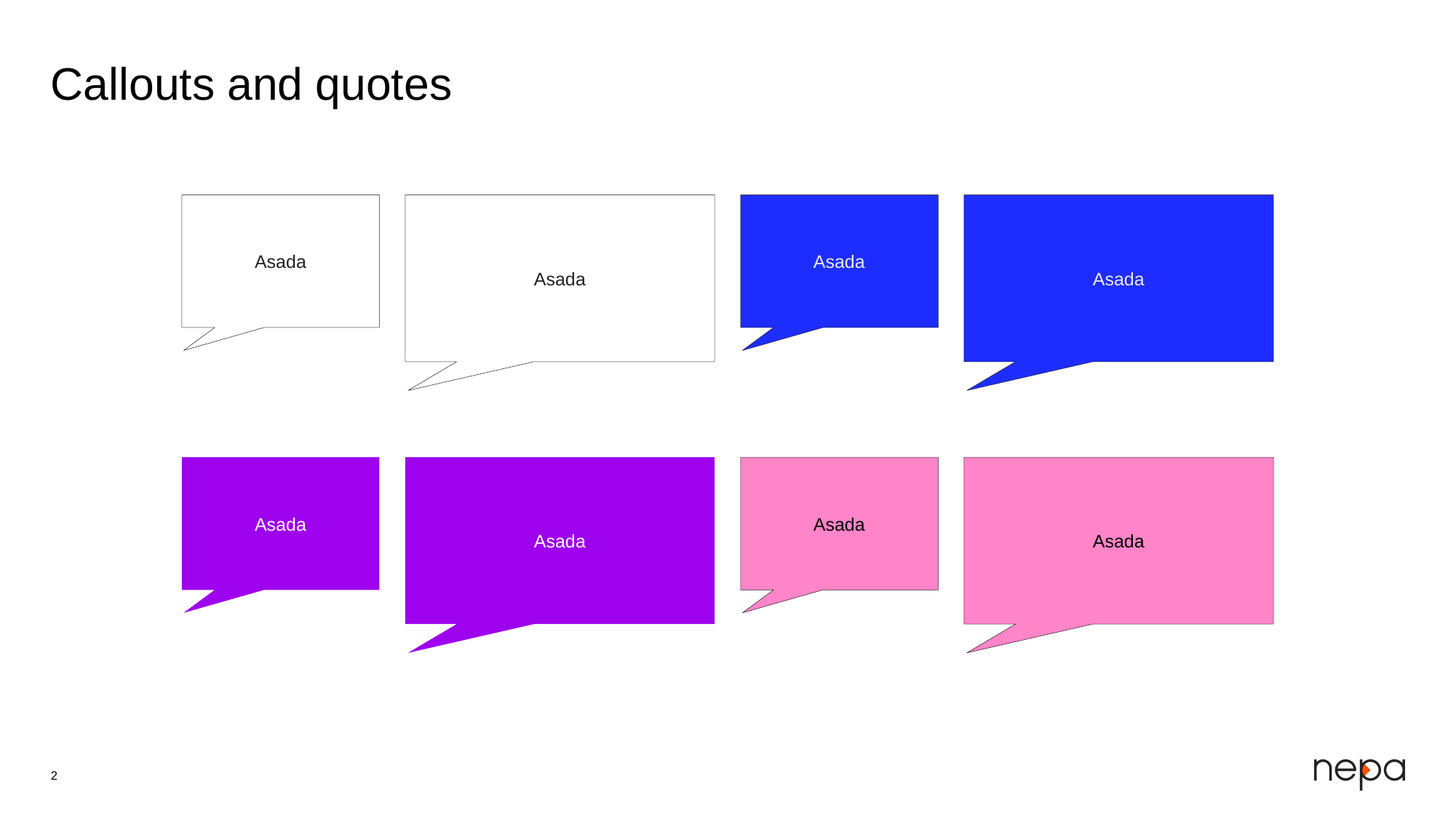

# Callouts and quotes
Asada
Asada
Asada
Asada
Asada
Asada
Asada
Asada
2